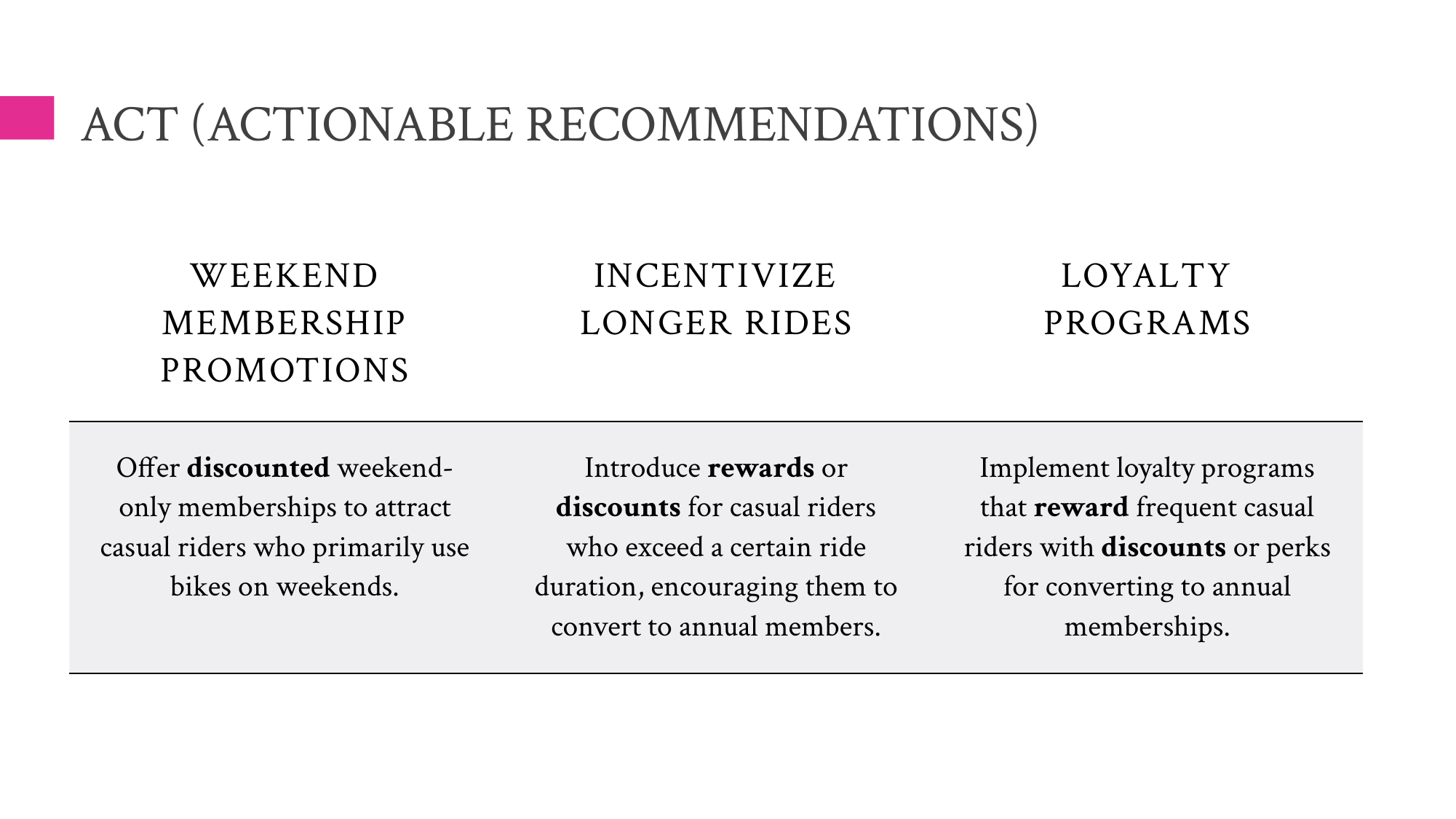

# Act (Actionable recommendations)
| Weekend Membership Promotions | Incentivize Longer Rides | Loyalty Programs |
| --- | --- | --- |
| Offer discounted weekend-only memberships to attract casual riders who primarily use bikes on weekends. | Introduce rewards or discounts for casual riders who exceed a certain ride duration, encouraging them to convert to annual members. | Implement loyalty programs that reward frequent casual riders with discounts or perks for converting to annual memberships. |